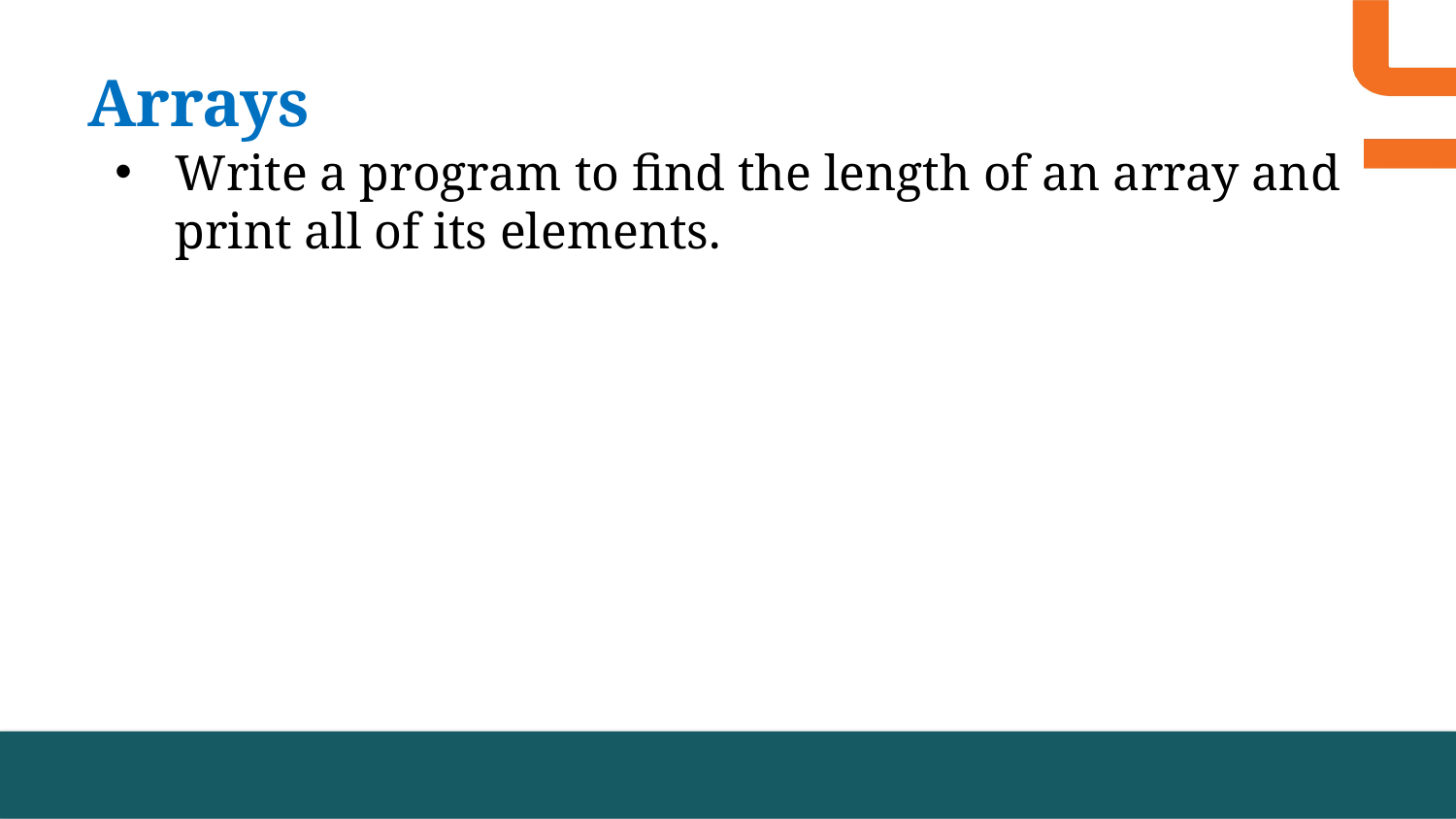

# Arrays
Write a program to find the length of an array and print all of its elements.